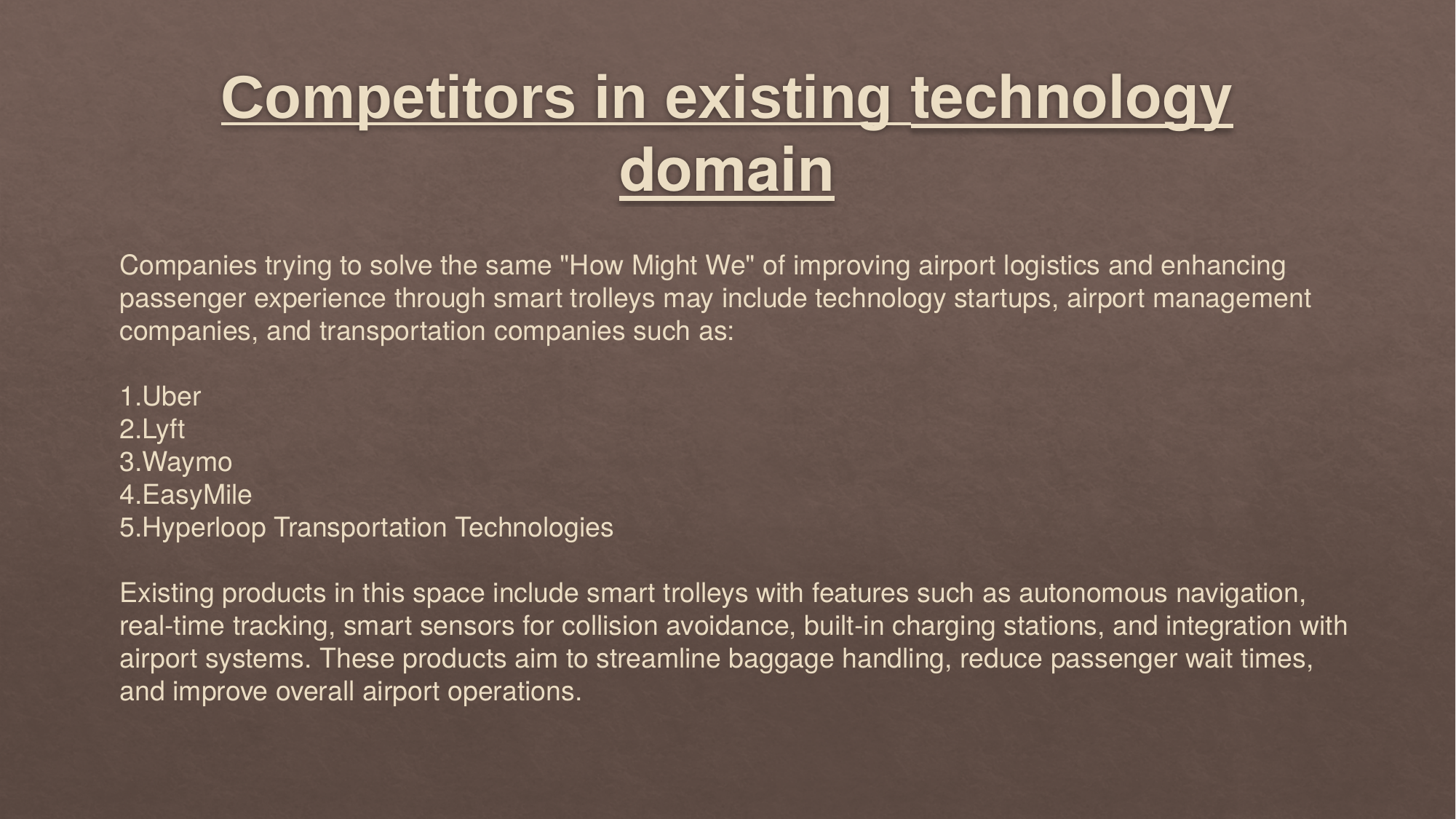

# Competitors in existing technology domain
Companies trying to solve the same "How Might We" of improving airport logistics and enhancing passenger experience through smart trolleys may include technology startups, airport management companies, and transportation companies such as:

Uber
Lyft
Waymo
EasyMile
Hyperloop Transportation Technologies

Existing products in this space include smart trolleys with features such as autonomous navigation, real-time tracking, smart sensors for collision avoidance, built-in charging stations, and integration with airport systems. These products aim to streamline baggage handling, reduce passenger wait times, and improve overall airport operations.